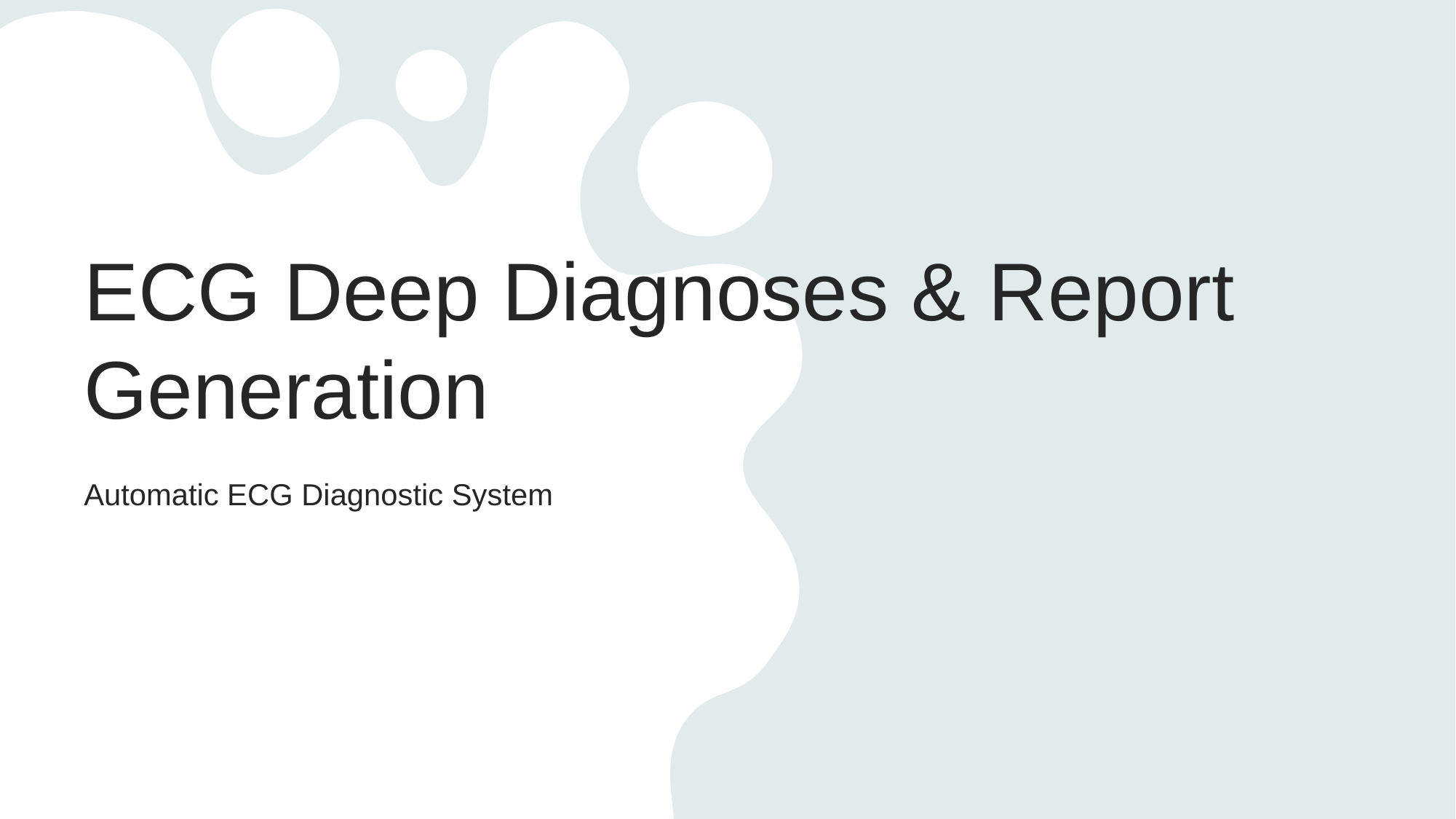

# ECG Deep Diagnoses & Report Generation
Automatic ECG Diagnostic System